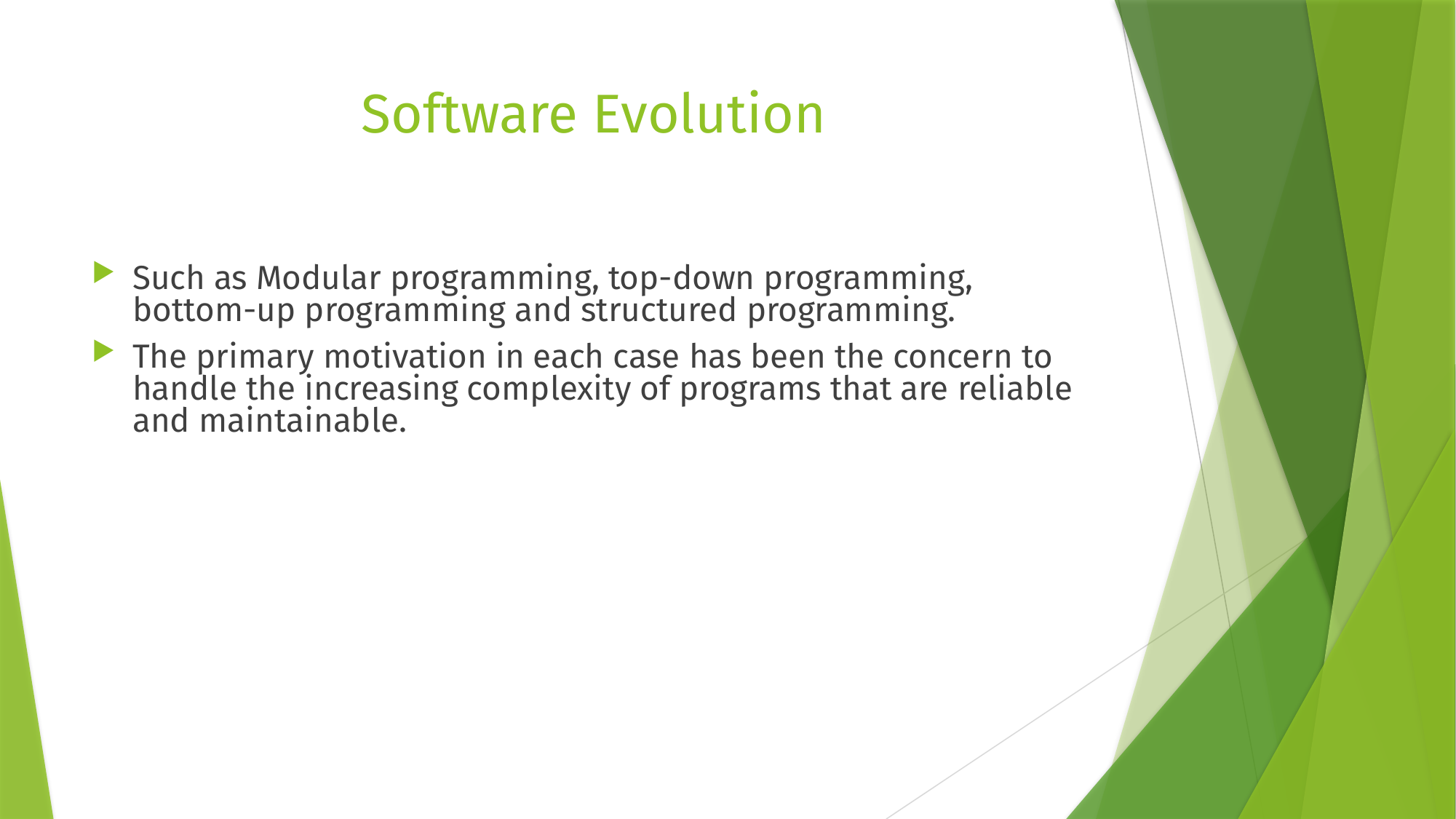

# Software Evolution
Such as Modular programming, top-down programming, bottom-up programming and structured programming.
The primary motivation in each case has been the concern to handle the increasing complexity of programs that are reliable and maintainable.